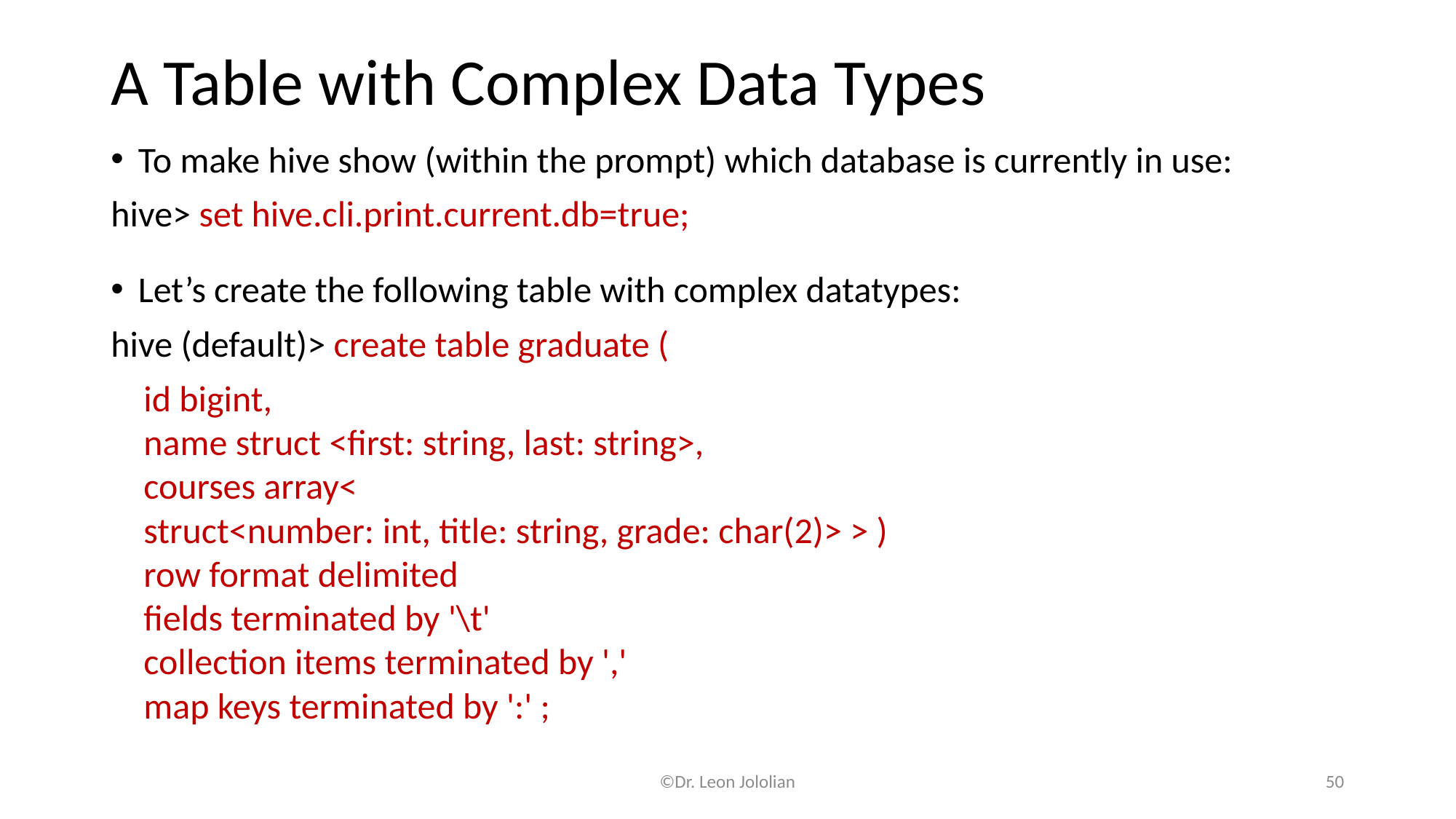

# A Table with Complex Data Types
To make hive show (within the prompt) which database is currently in use:
hive> set hive.cli.print.current.db=true;
Let’s create the following table with complex datatypes:
hive (default)> create table graduate (
    id bigint,
    name struct <first: string, last: string>,
    courses array<
    struct<number: int, title: string, grade: char(2)> > )
    row format delimited
    fields terminated by '\t'
    collection items terminated by ','
    map keys terminated by ':' ;
©Dr. Leon Jololian
50